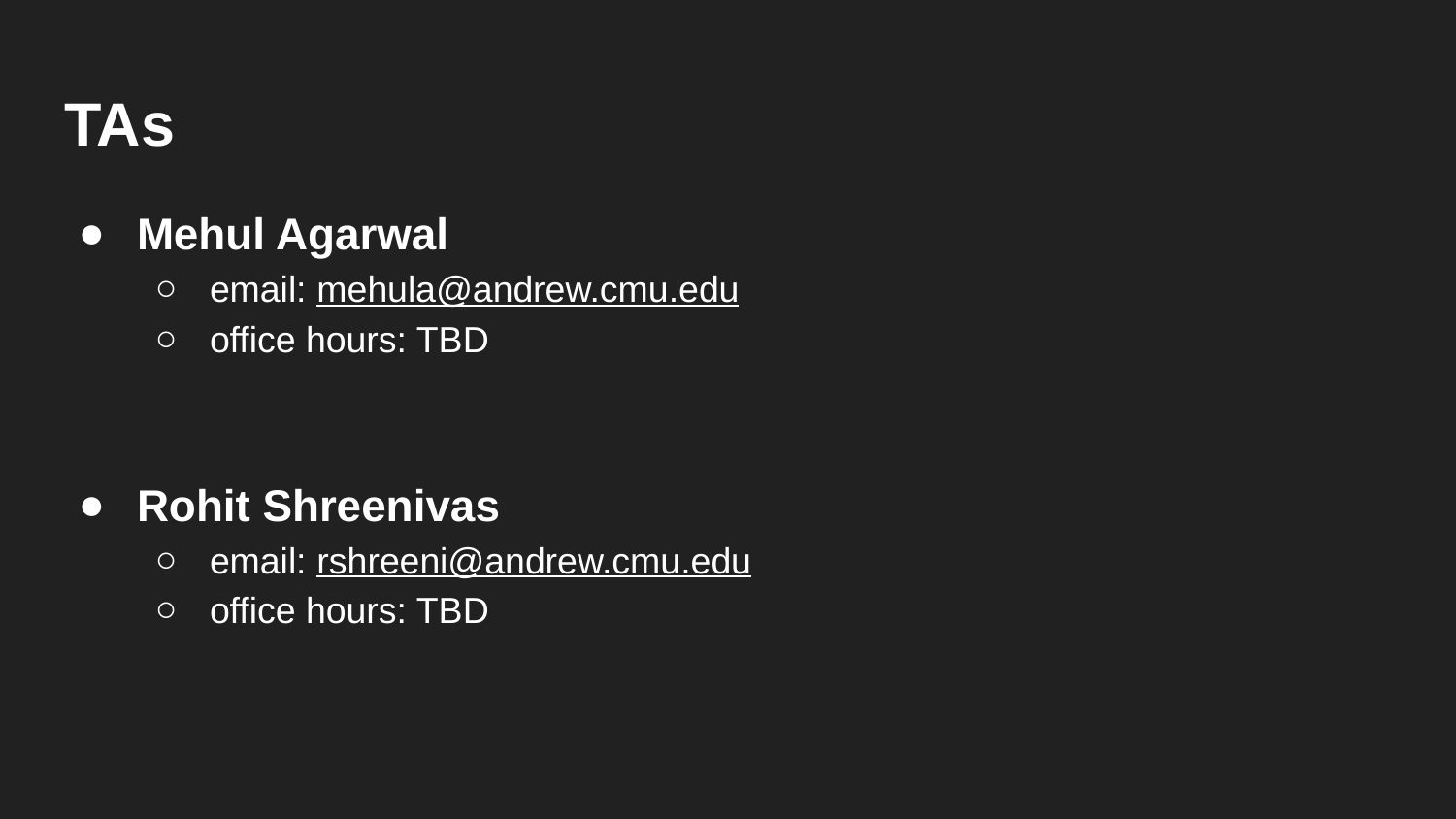

# TAs
Mehul Agarwal
email: mehula@andrew.cmu.edu
office hours: TBD

Rohit Shreenivas
email: rshreeni@andrew.cmu.edu
office hours: TBD